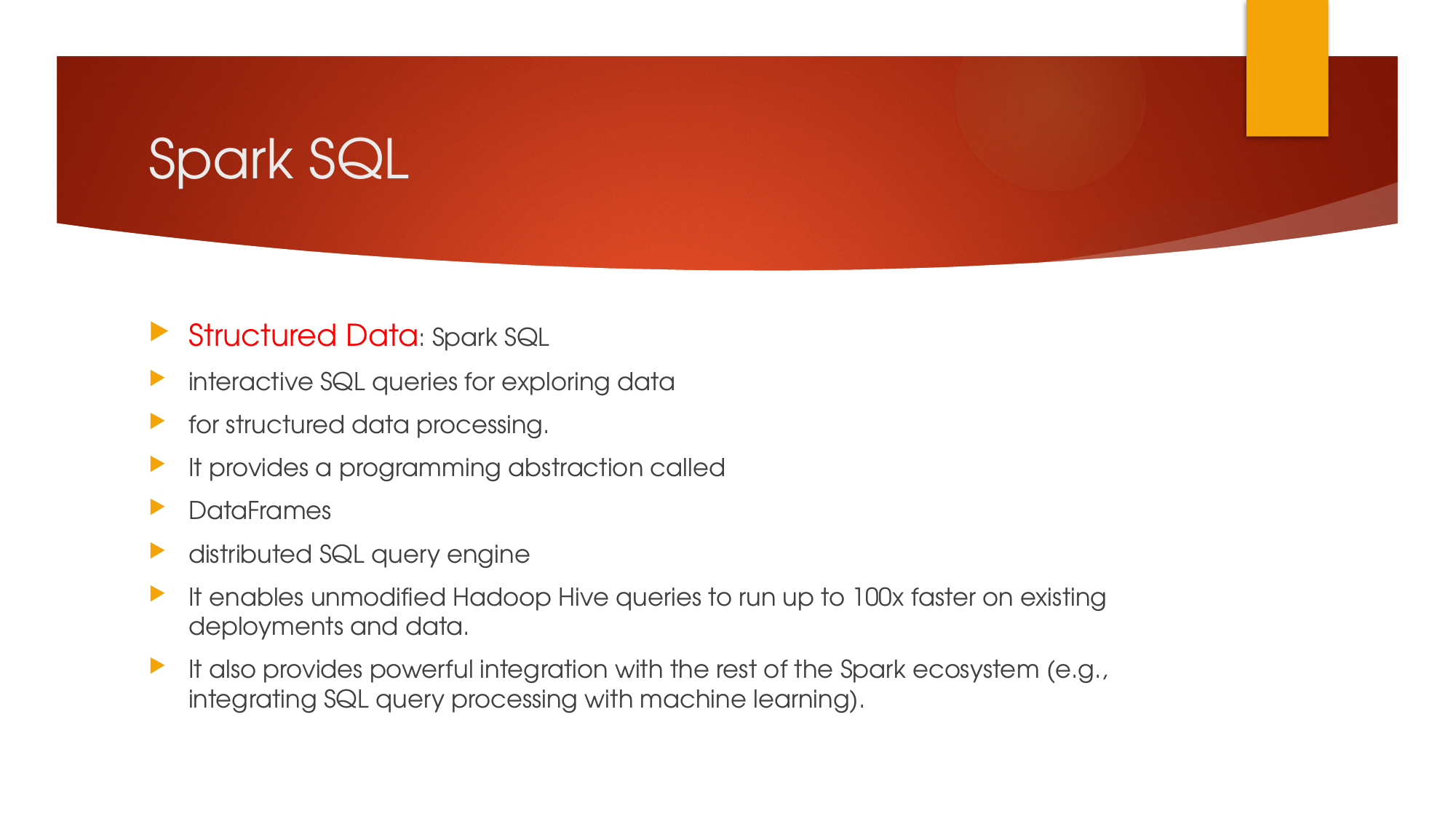

# Spark SQL
Structured Data: Spark SQL
interactive SQL queries for exploring data
for structured data processing.
It provides a programming abstraction called
DataFrames
distributed SQL query engine
It enables unmodified Hadoop Hive queries to run up to 100x faster on existing deployments and data.
It also provides powerful integration with the rest of the Spark ecosystem (e.g., integrating SQL query processing with machine learning).